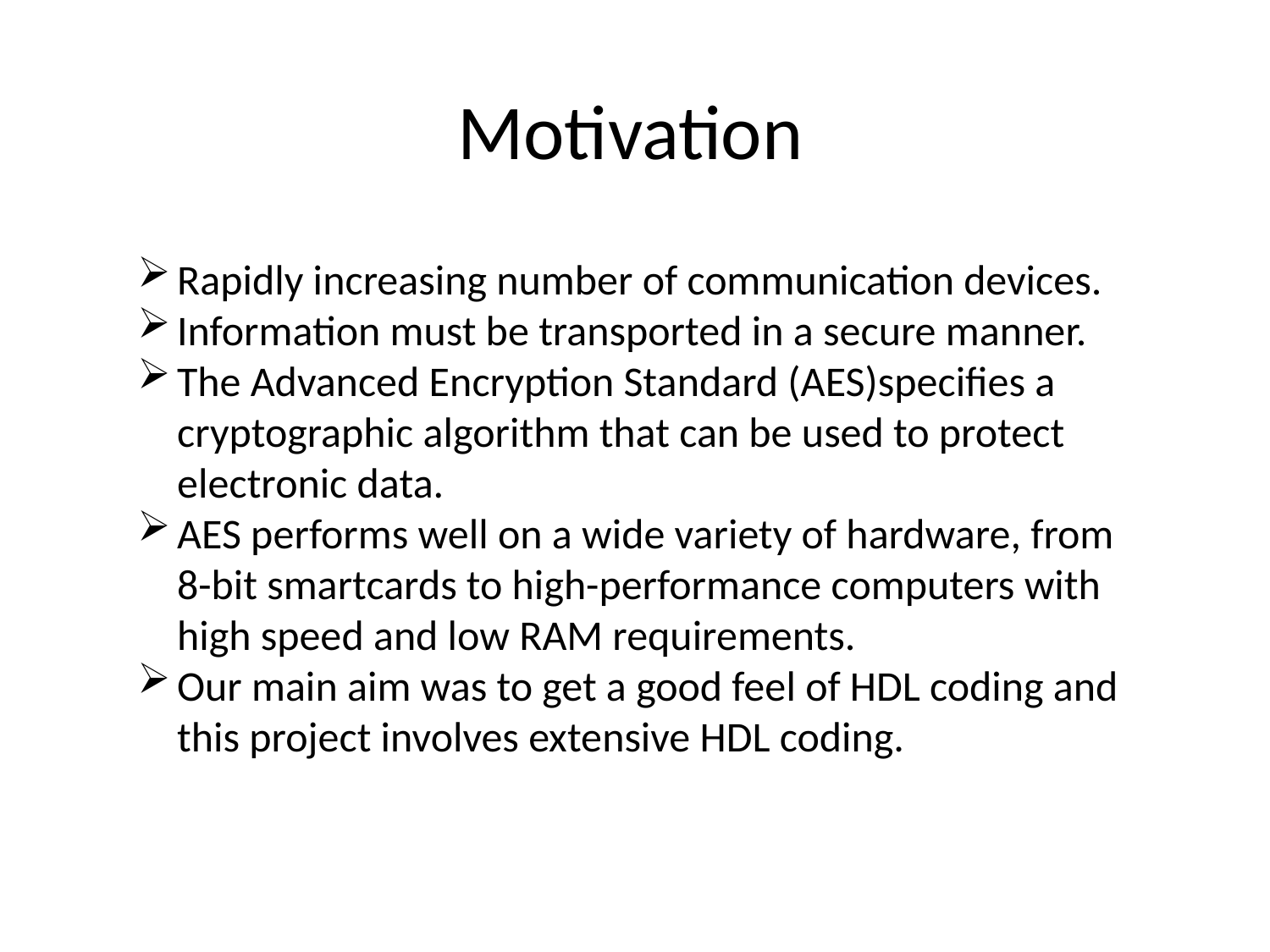

Motivation
Rapidly increasing number of communication devices.
Information must be transported in a secure manner.
The Advanced Encryption Standard (AES)specifies a cryptographic algorithm that can be used to protect electronic data.
AES performs well on a wide variety of hardware, from 8-bit smartcards to high-performance computers with high speed and low RAM requirements.
Our main aim was to get a good feel of HDL coding and this project involves extensive HDL coding.